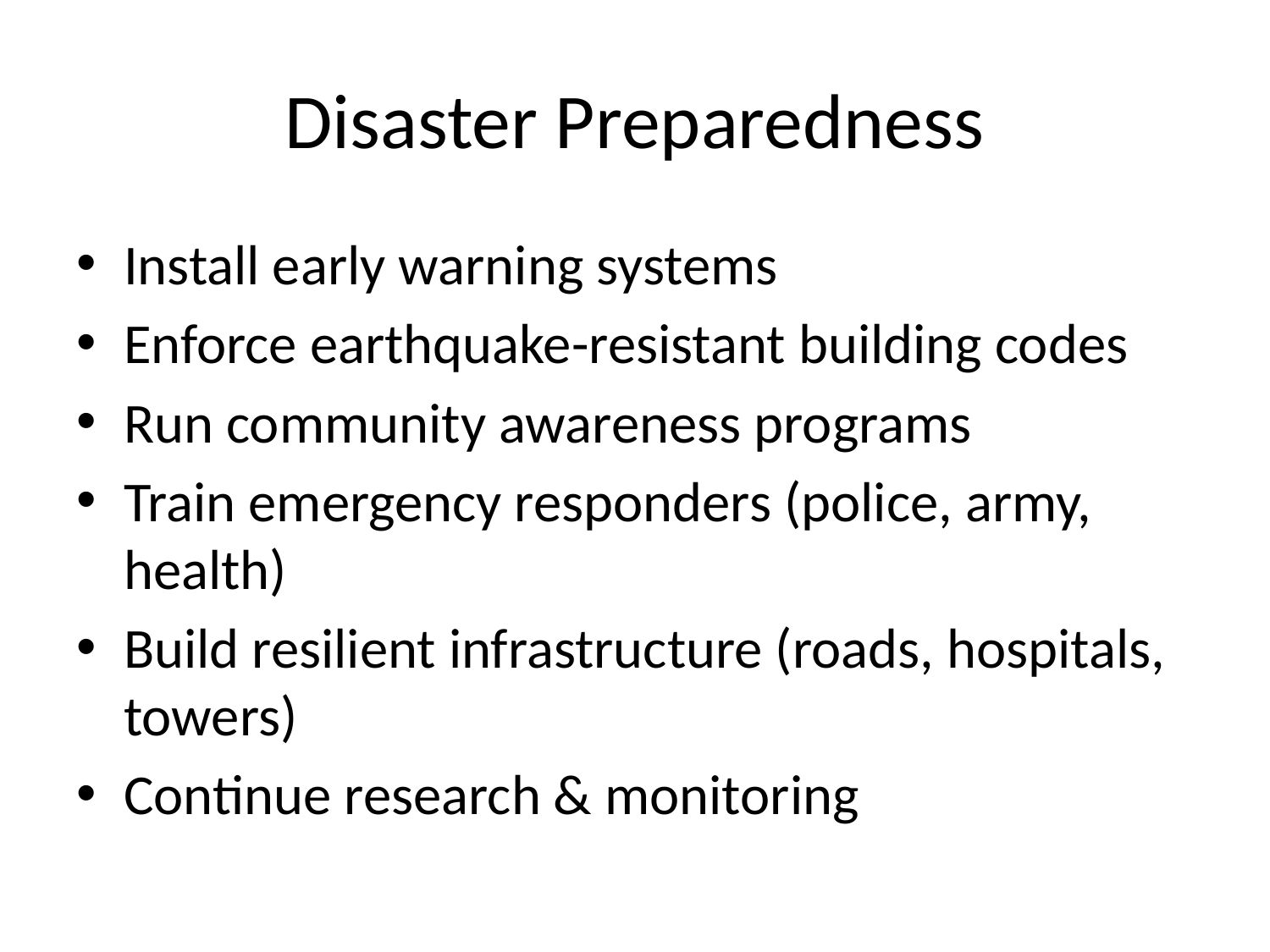

Disaster Preparedness
Install early warning systems
Enforce earthquake-resistant building codes
Run community awareness programs
Train emergency responders (police, army, health)
Build resilient infrastructure (roads, hospitals, towers)
Continue research & monitoring